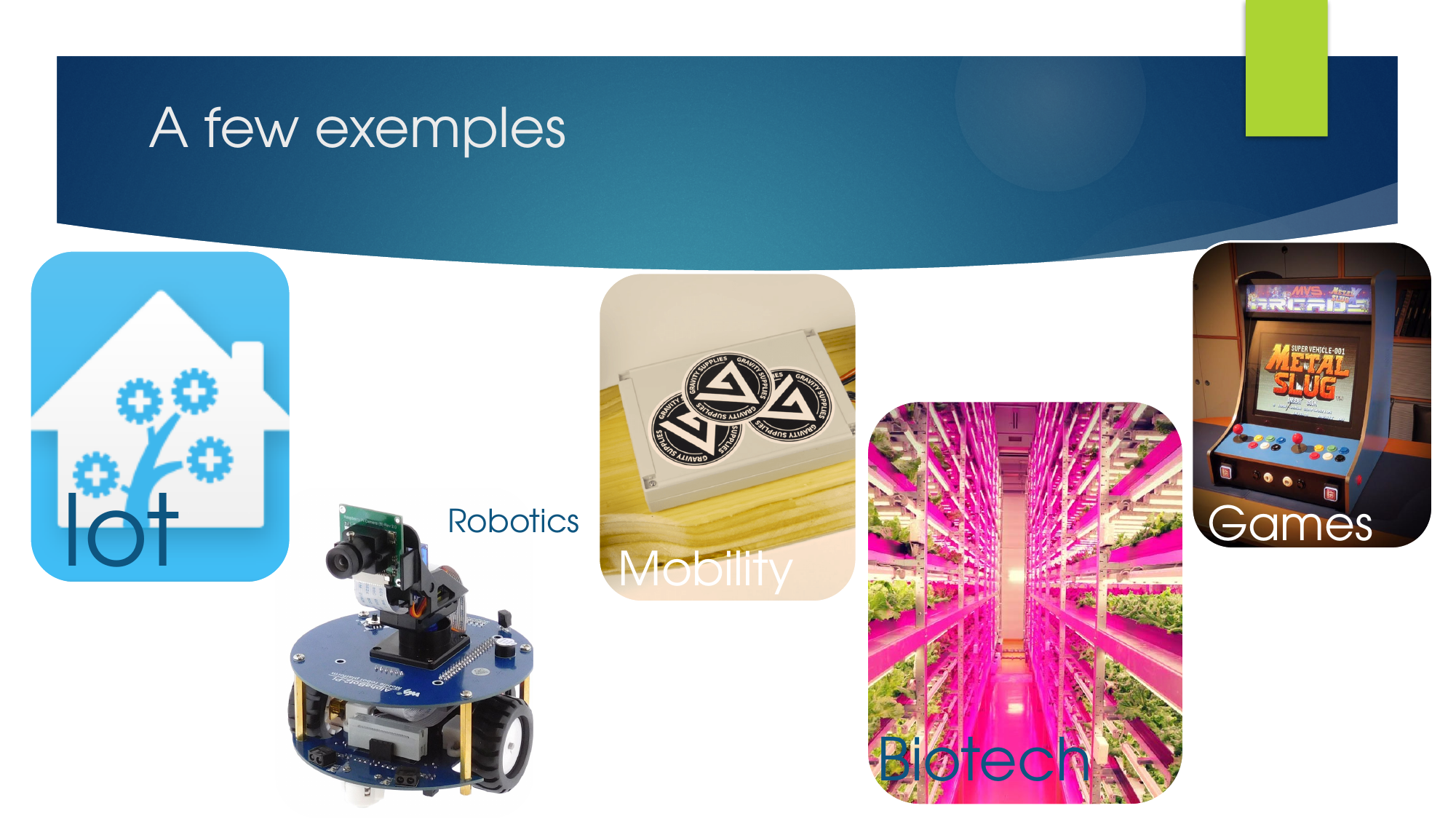

# A few exemples
Iot
Games
Mobility
Biotech
Robotics